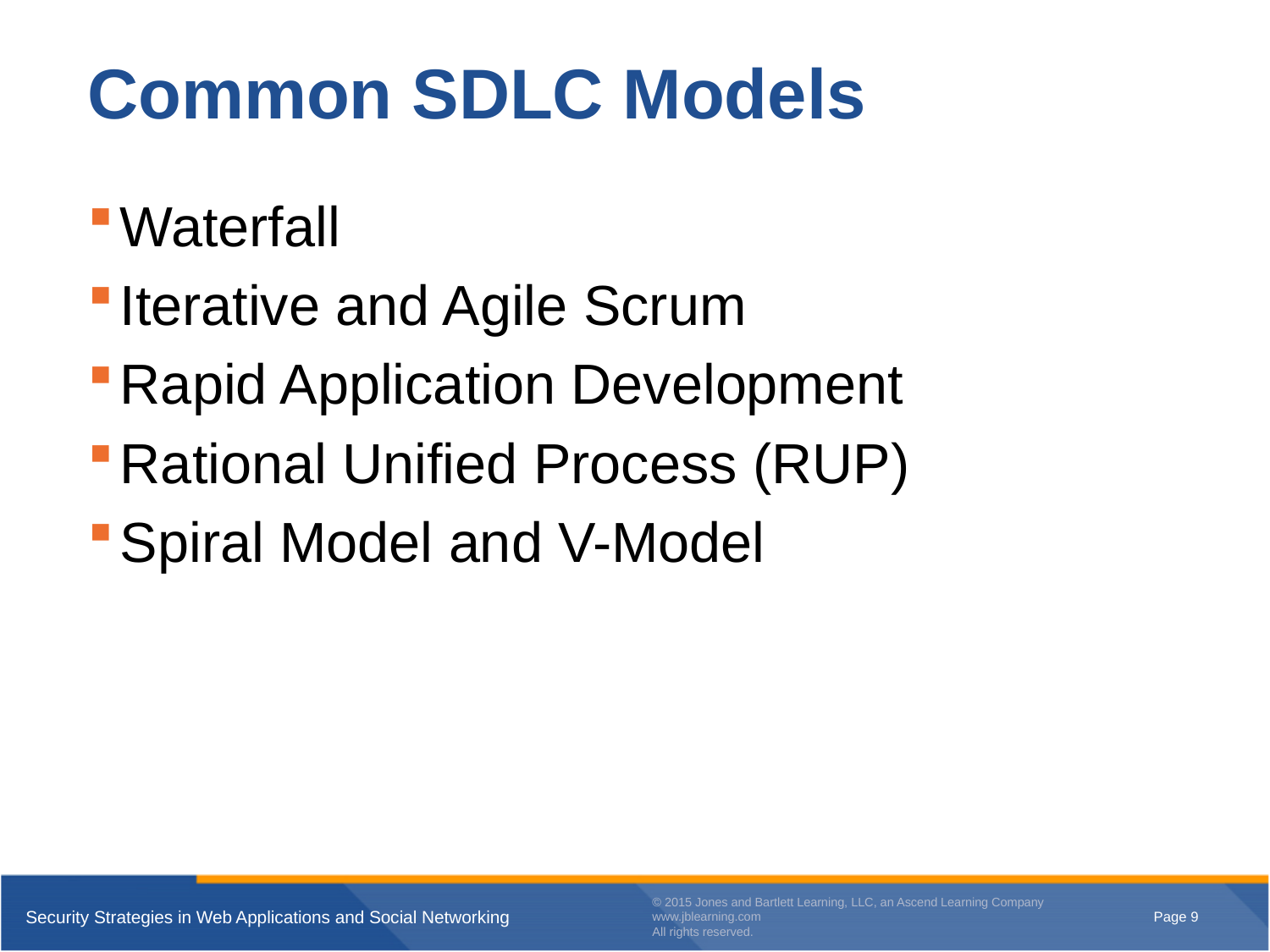

# Common SDLC Models
Waterfall
Iterative and Agile Scrum
Rapid Application Development
Rational Unified Process (RUP)
Spiral Model and V-Model